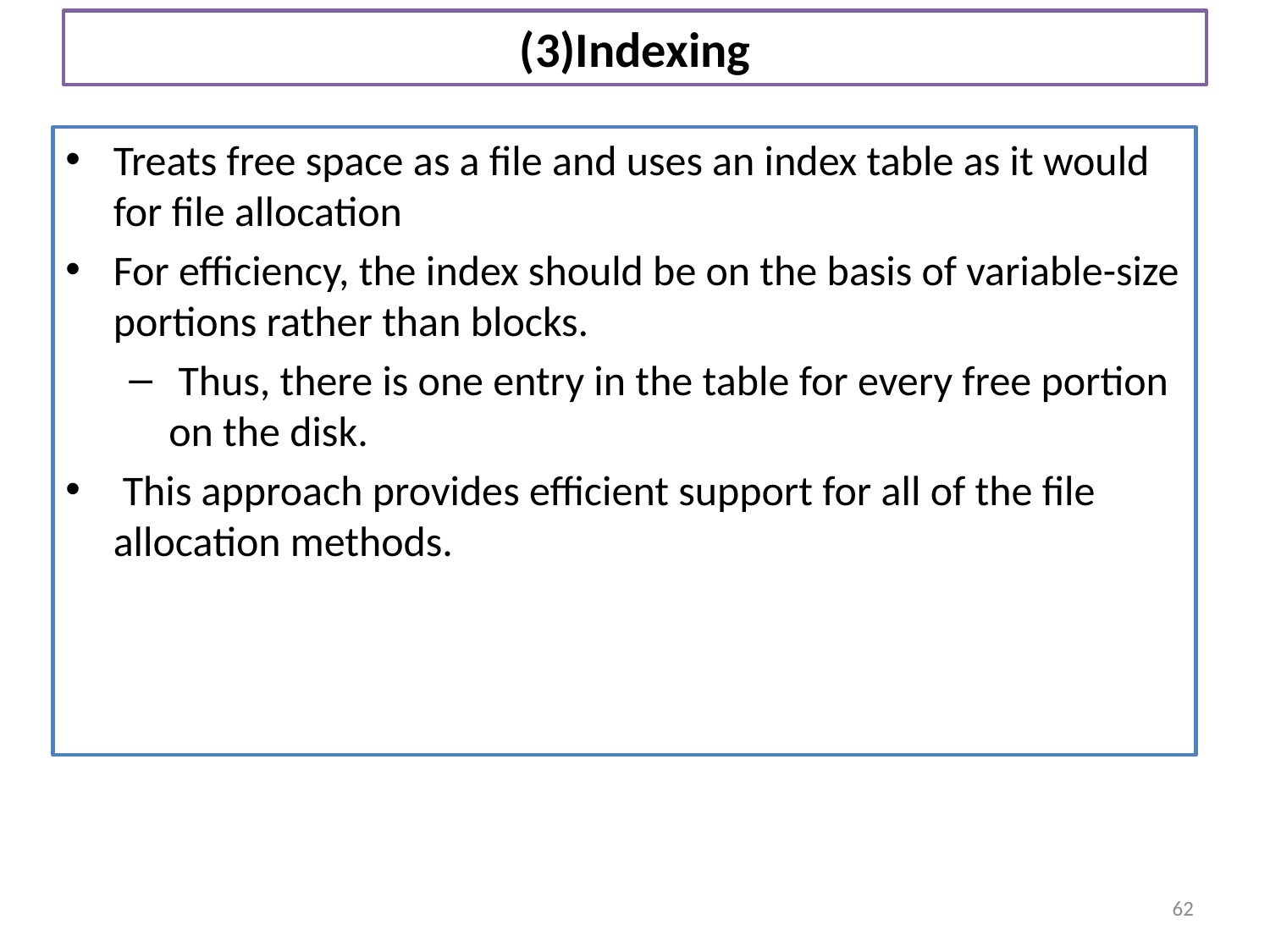

# (3)Indexing
Treats free space as a file and uses an index table as it would for file allocation
For efficiency, the index should be on the basis of variable-size portions rather than blocks.
 Thus, there is one entry in the table for every free portion on the disk.
 This approach provides efficient support for all of the file allocation methods.

62